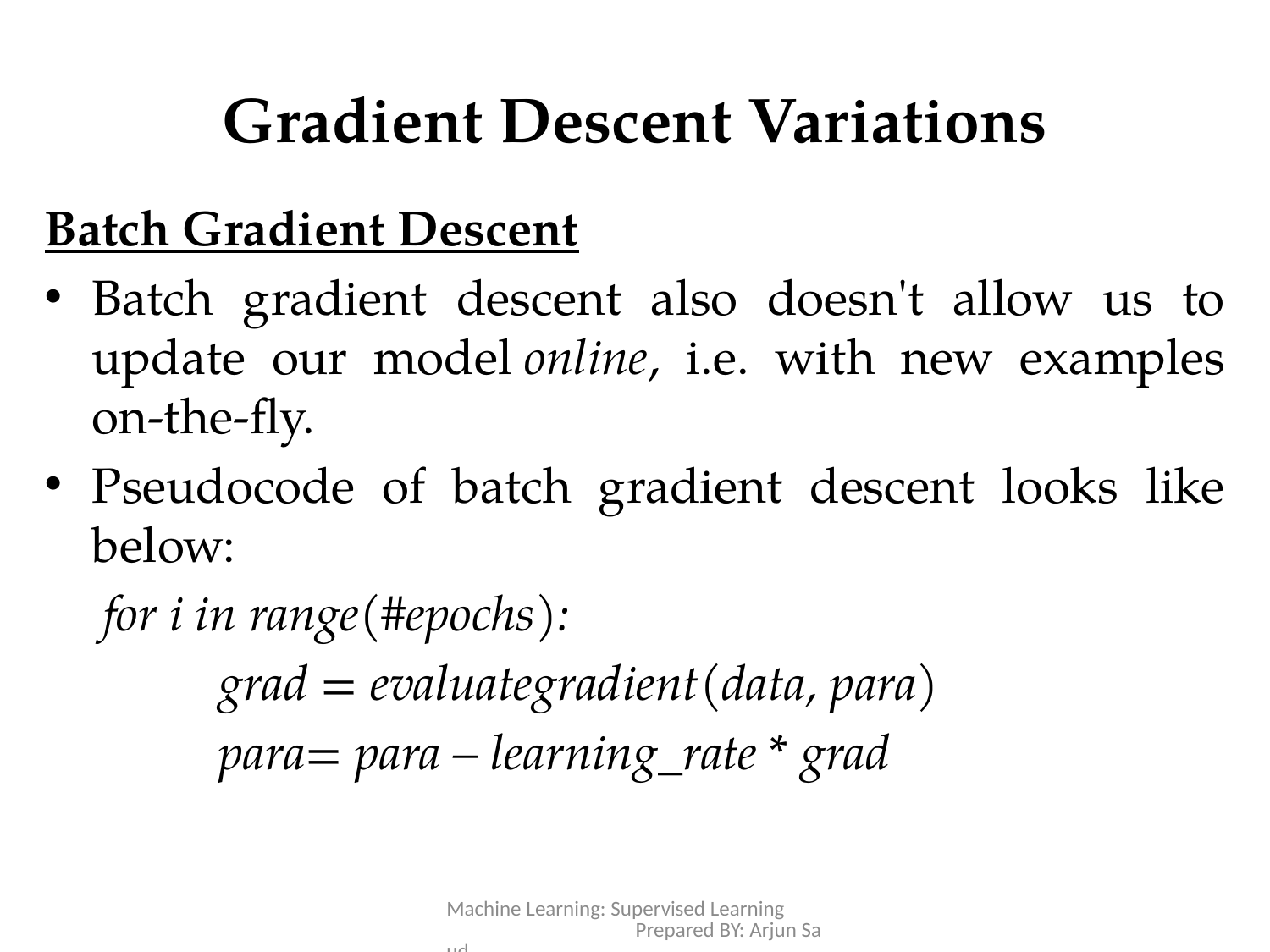

# Gradient Descent Variations
Batch Gradient Descent
Batch gradient descent also doesn't allow us to update our model online, i.e. with new examples on-the-fly.
Pseudocode of batch gradient descent looks like below:
	 for i in range(#epochs):
		grad = evaluategradient(data, para)
		para= para – learning_rate * grad
Machine Learning: Supervised Learning                                              Prepared BY: Arjun Saud